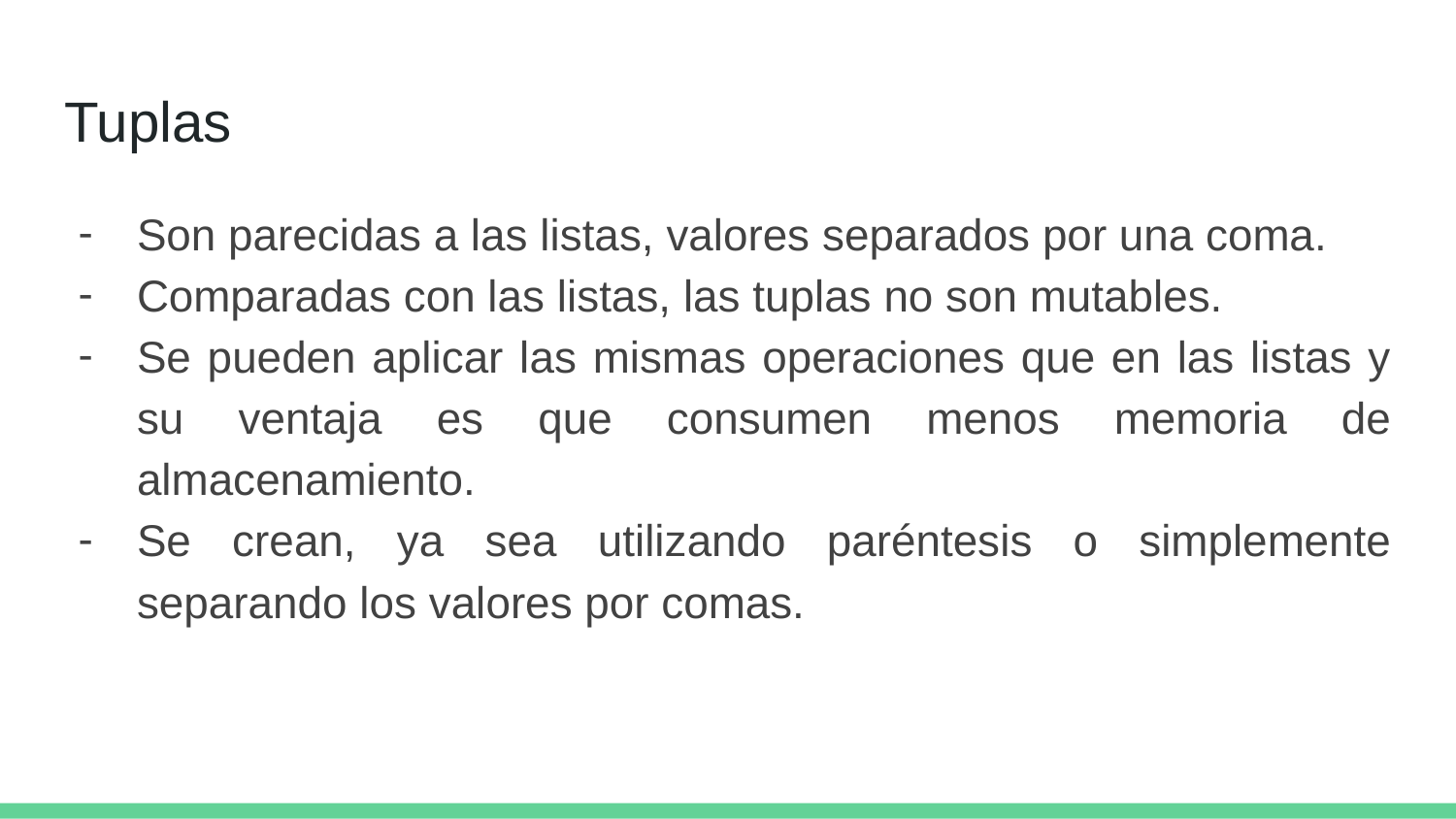

# Tuplas
Son parecidas a las listas, valores separados por una coma.
Comparadas con las listas, las tuplas no son mutables.
Se pueden aplicar las mismas operaciones que en las listas y su ventaja es que consumen menos memoria de almacenamiento.
Se crean, ya sea utilizando paréntesis o simplemente separando los valores por comas.